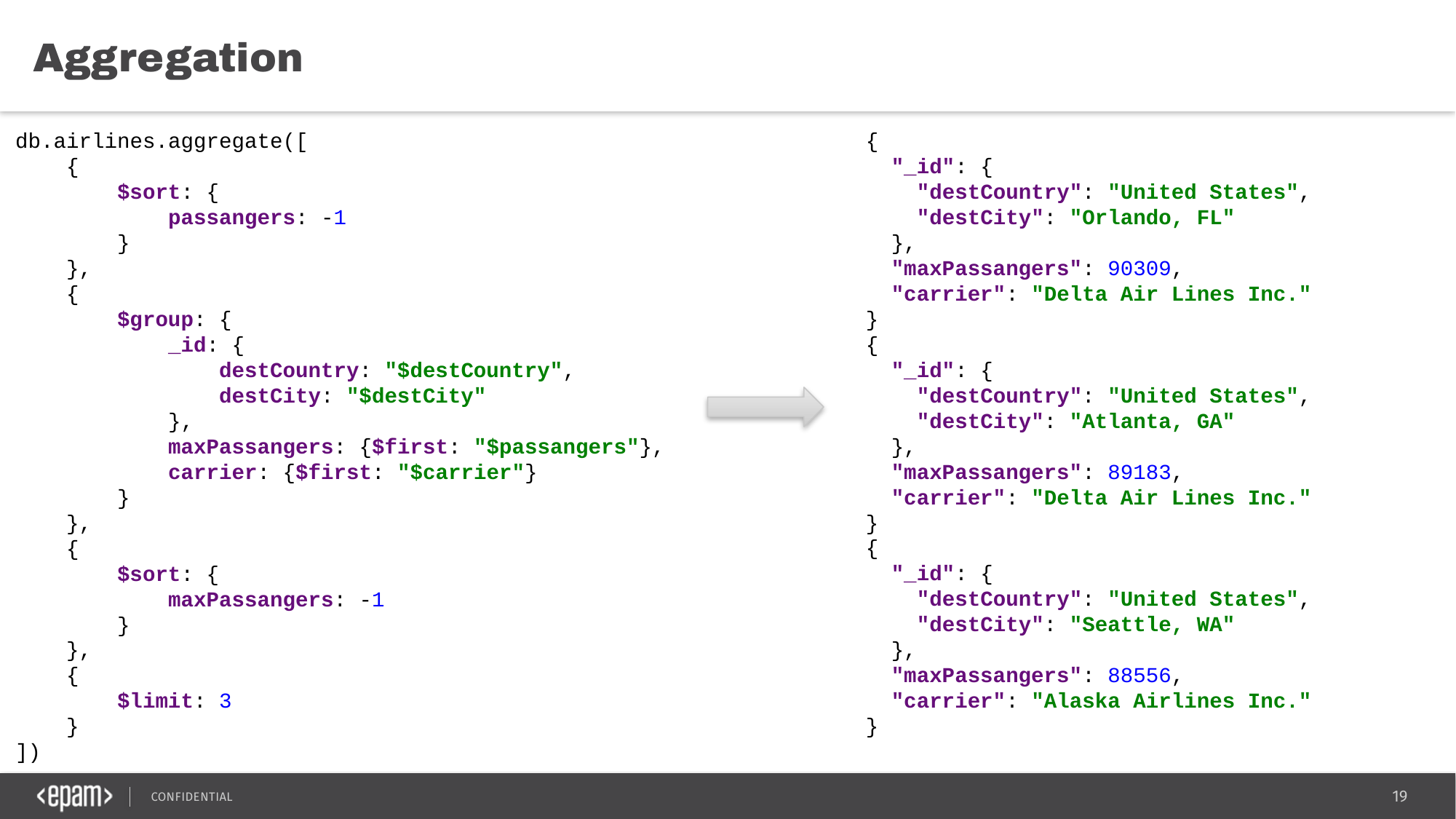

Aggregation

db.airlines.aggregate([
    {
        $sort: {
            passangers: -1
        }
    },
    {
        $group: {
            _id: {
                destCountry: "$destCountry",
                destCity: "$destCity"
            },
            maxPassangers: {$first: "$passangers"},
            carrier: {$first: "$carrier"}
        }
    },
    {
        $sort: {
            maxPassangers: -1
        }
    },
    {
        $limit: 3
    }
])
{
  "_id": {
    "destCountry": "United States",
    "destCity": "Orlando, FL"
  },
  "maxPassangers": 90309,
  "carrier": "Delta Air Lines Inc."
}
{
  "_id": {
    "destCountry": "United States",
    "destCity": "Atlanta, GA"
  },
  "maxPassangers": 89183,
  "carrier": "Delta Air Lines Inc."
}
{
  "_id": {
    "destCountry": "United States",
    "destCity": "Seattle, WA"
  },
  "maxPassangers": 88556,
  "carrier": "Alaska Airlines Inc."
}